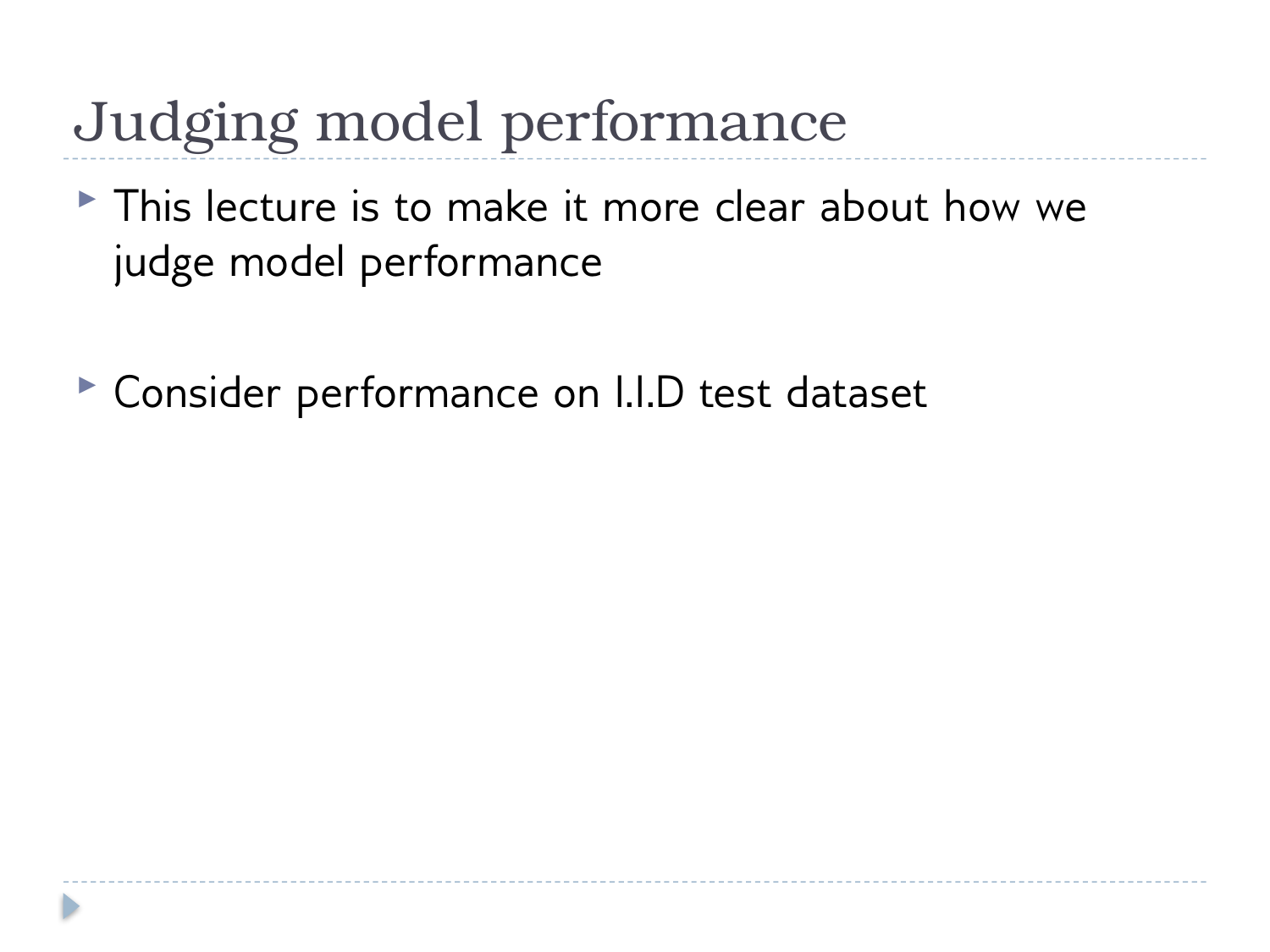

# Judging model performance
This lecture is to make it more clear about how we judge model performance

Consider performance on I.I.D test dataset